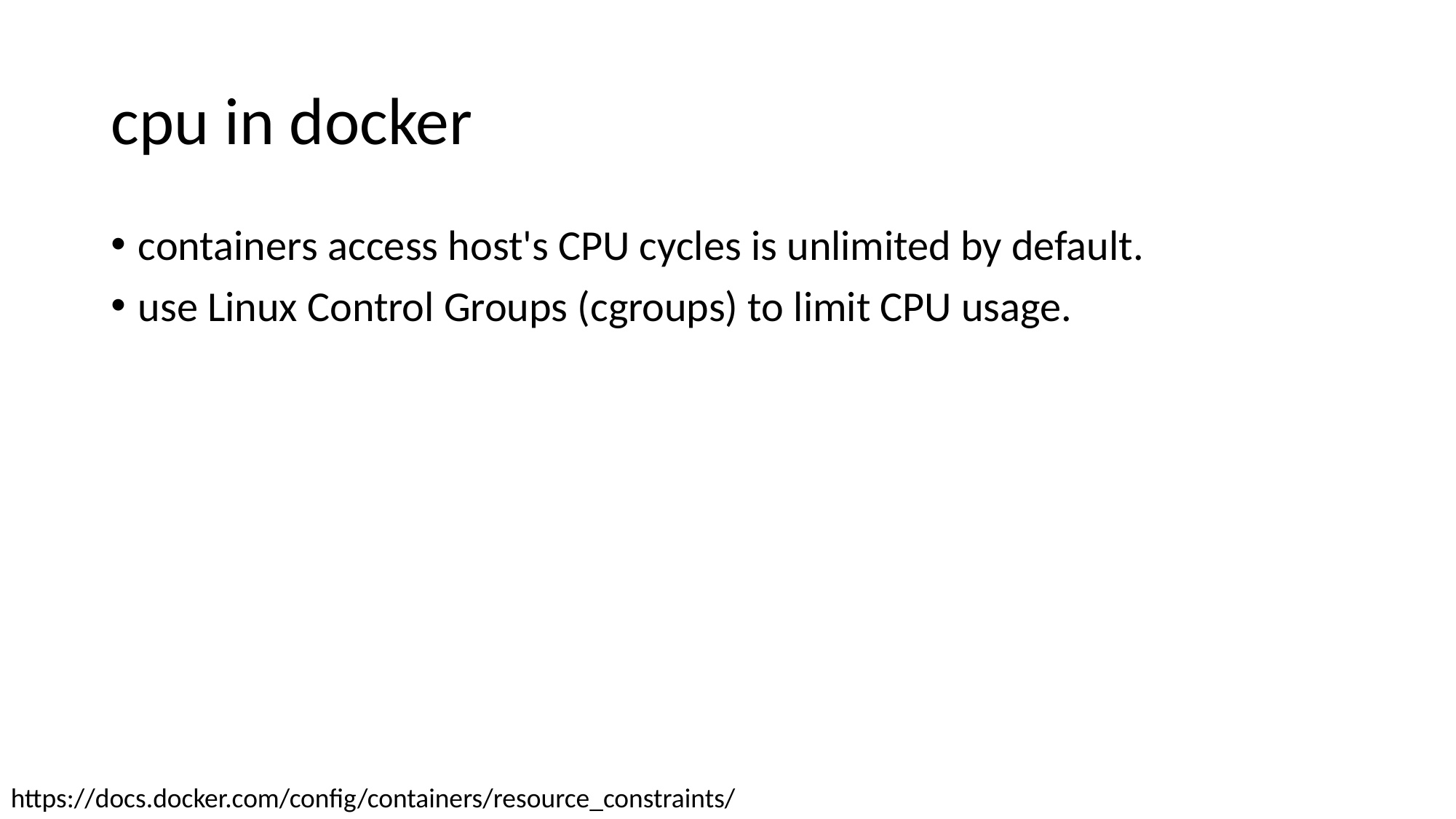

# cpu in docker
containers access host's CPU cycles is unlimited by default.
use Linux Control Groups (cgroups) to limit CPU usage.

https://docs.docker.com/config/containers/resource_constraints/